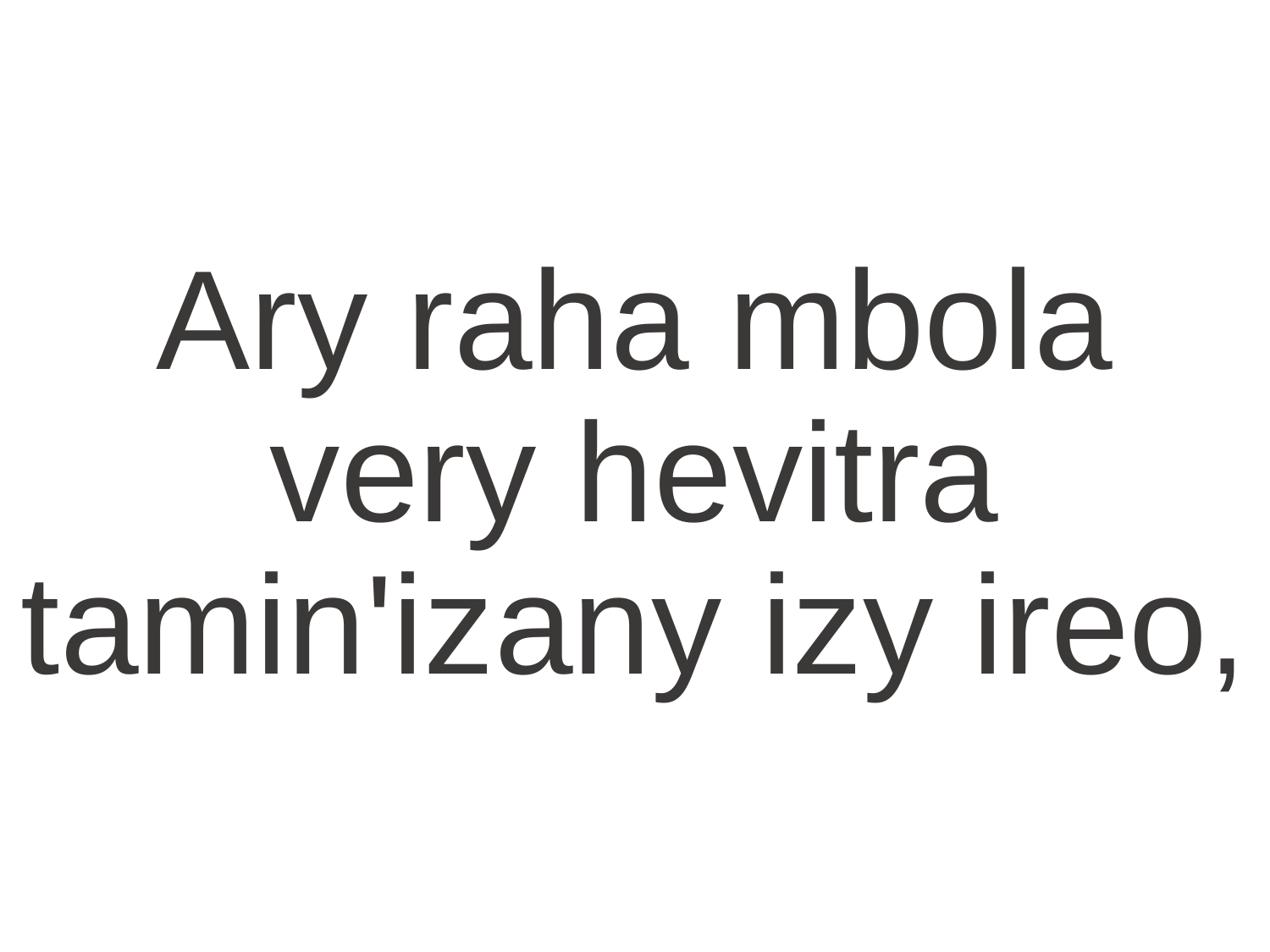

Ary raha mbola very hevitra
tamin'izany izy ireo,